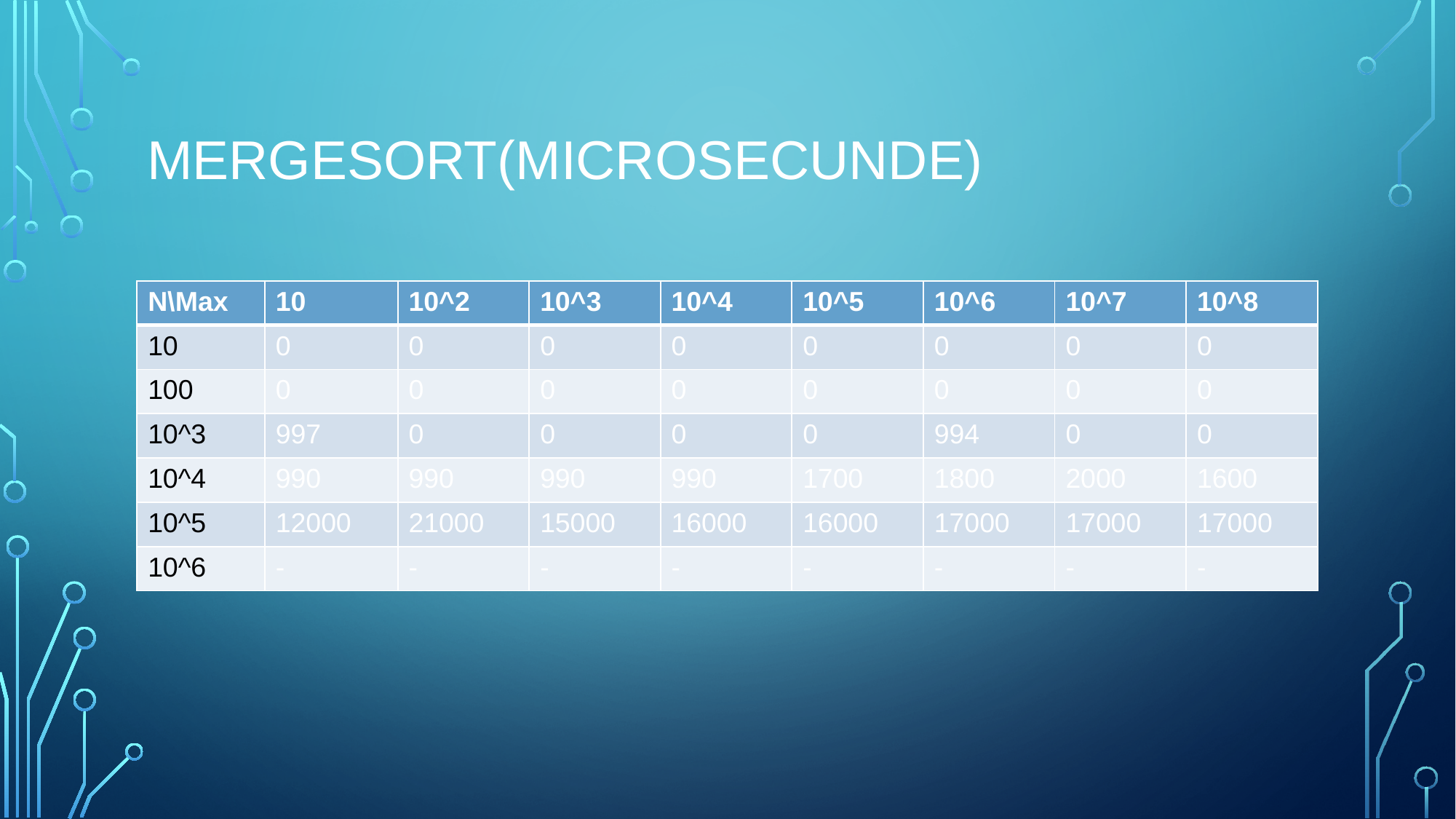

# MERGESORT(MICROSECUNDE)
| N\Max | 10 | 10^2 | 10^3 | 10^4 | 10^5 | 10^6 | 10^7 | 10^8 |
| --- | --- | --- | --- | --- | --- | --- | --- | --- |
| 10 | 0 | 0 | 0 | 0 | 0 | 0 | 0 | 0 |
| 100 | 0 | 0 | 0 | 0 | 0 | 0 | 0 | 0 |
| 10^3 | 997 | 0 | 0 | 0 | 0 | 994 | 0 | 0 |
| 10^4 | 990 | 990 | 990 | 990 | 1700 | 1800 | 2000 | 1600 |
| 10^5 | 12000 | 21000 | 15000 | 16000 | 16000 | 17000 | 17000 | 17000 |
| 10^6 | - | - | - | - | - | - | - | - |